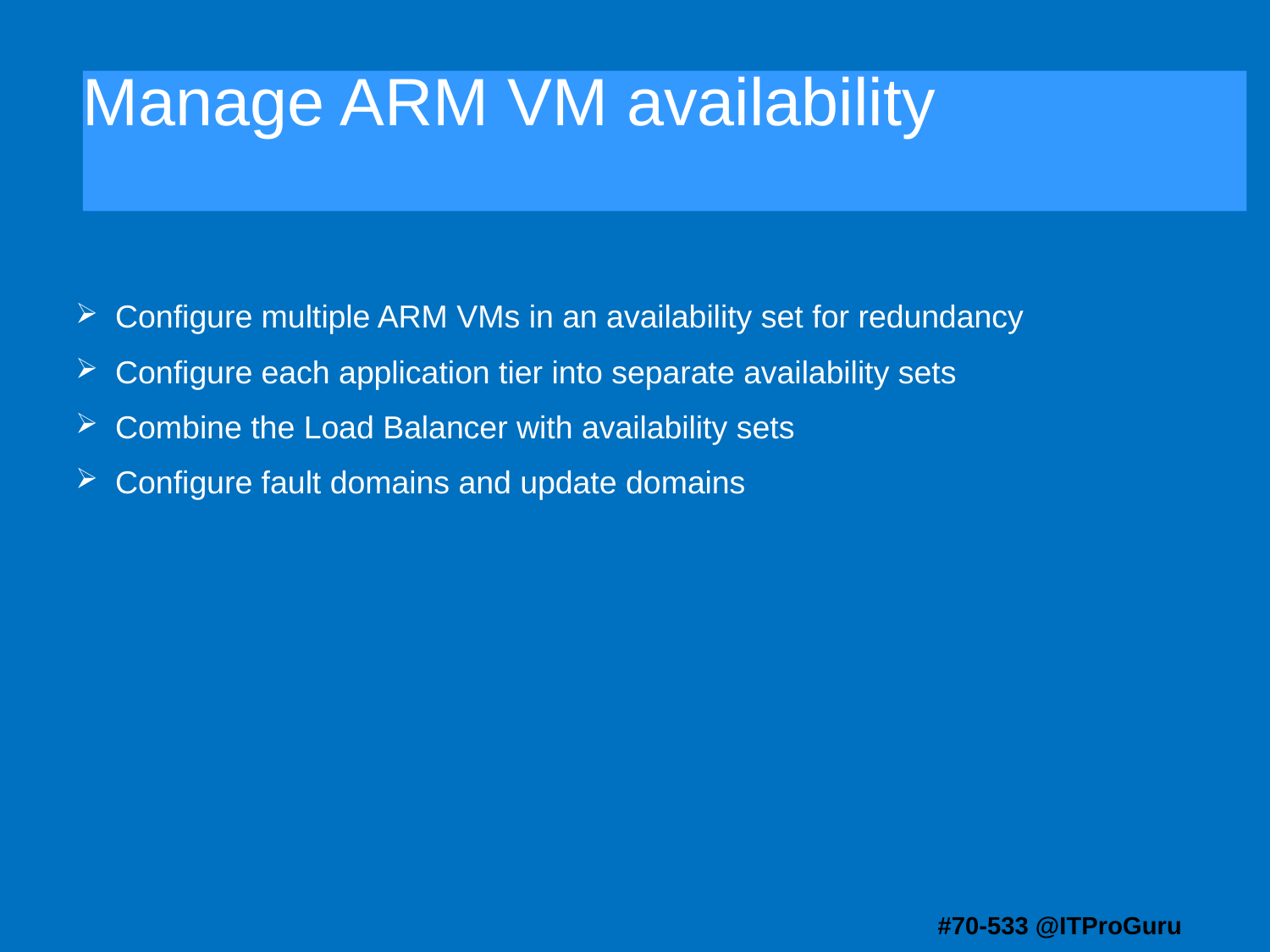

# Manage ARM VM availability
Configure multiple ARM VMs in an availability set for redundancy
Configure each application tier into separate availability sets
Combine the Load Balancer with availability sets
Configure fault domains and update domains